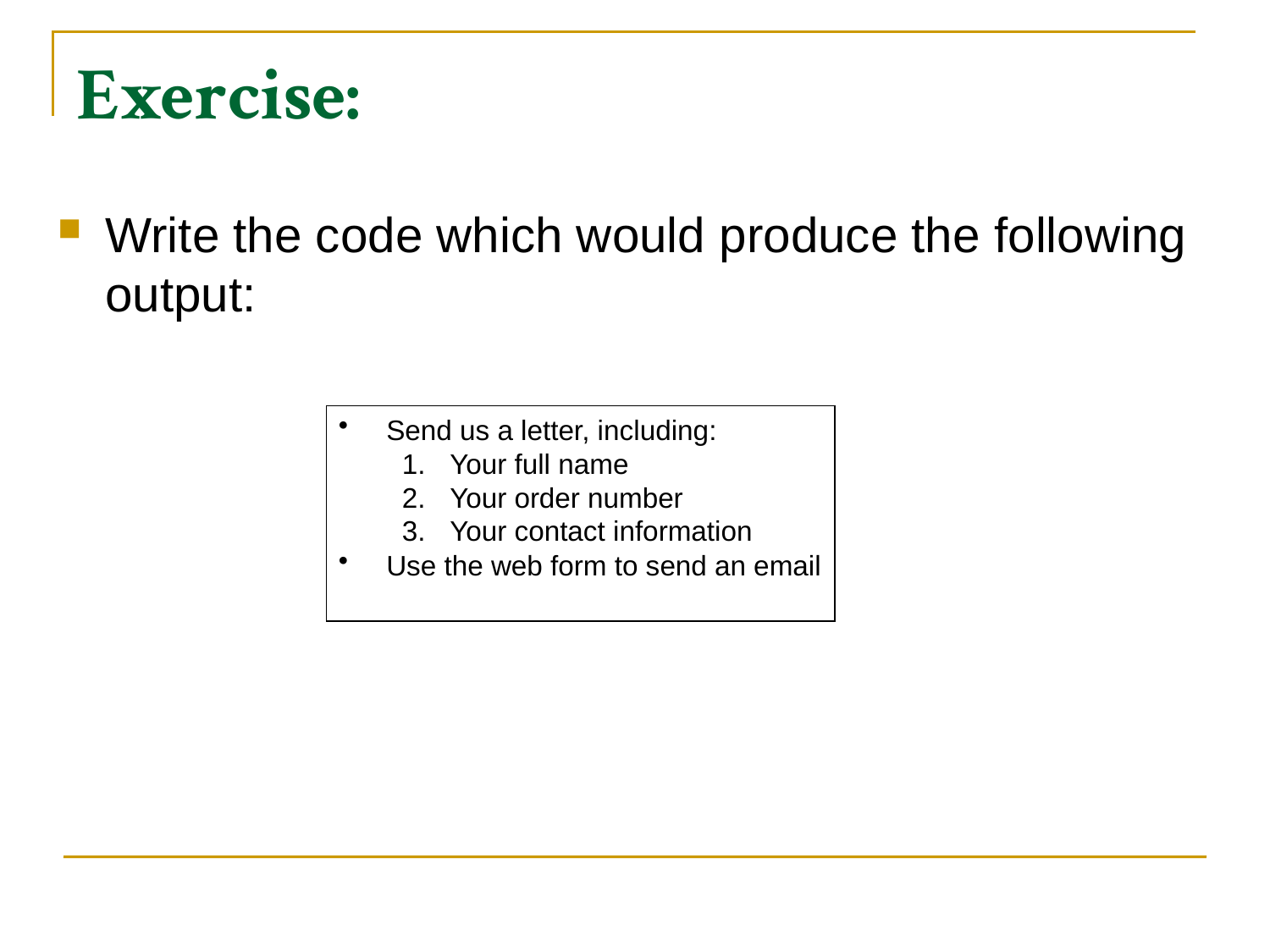

# Exercise:
Write the code which would produce the following output:
Send us a letter, including:
Your full name
Your order number
Your contact information
Use the web form to send an email